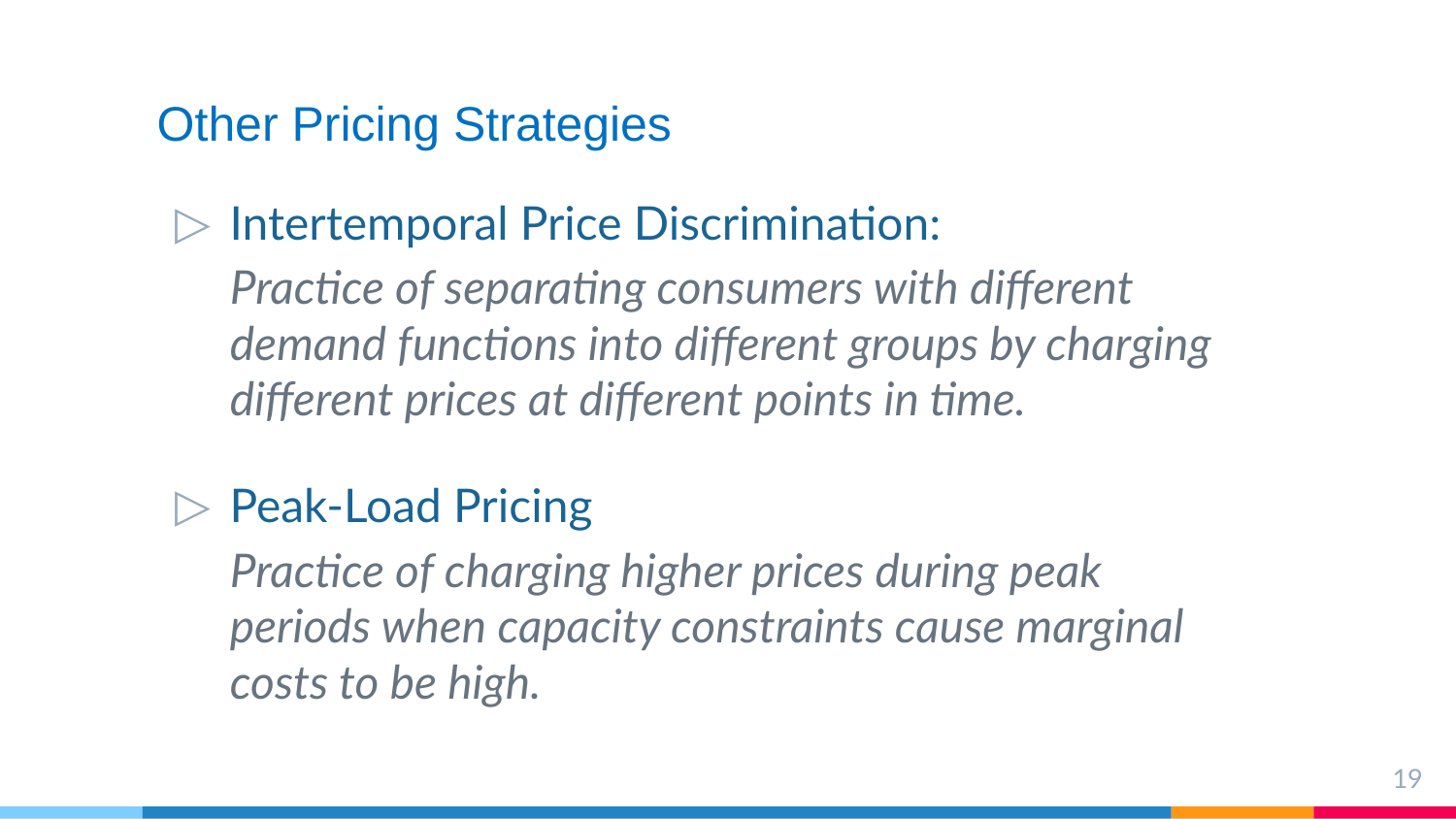

# Other Pricing Strategies
Intertemporal Price Discrimination:
Practice of separating consumers with different demand functions into different groups by charging different prices at different points in time.

Peak-Load Pricing
Practice of charging higher prices during peak periods when capacity constraints cause marginal costs to be high.

19